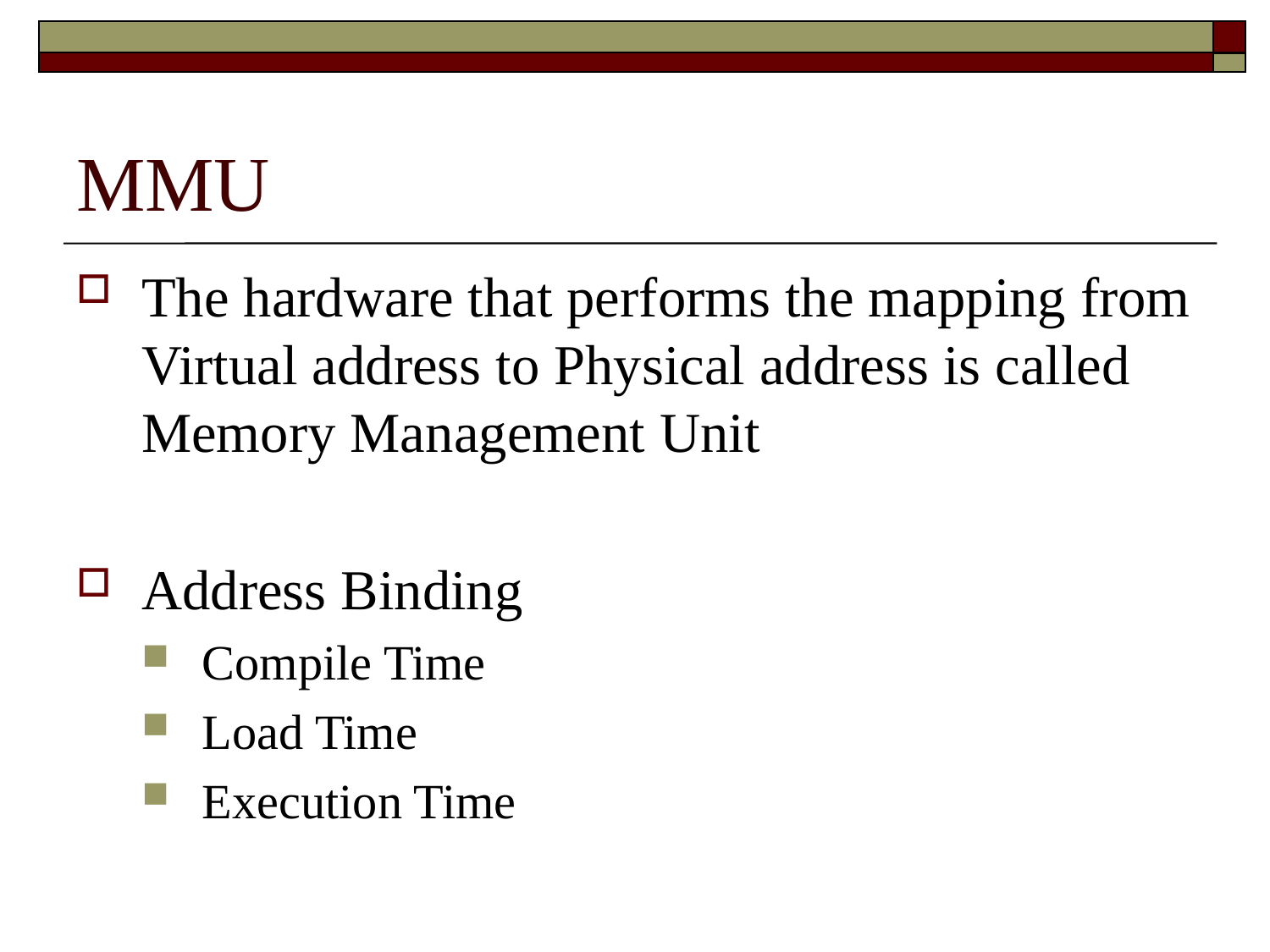

# MMU
The hardware that performs the mapping from Virtual address to Physical address is called Memory Management Unit

Address Binding
Compile Time
Load Time
Execution Time